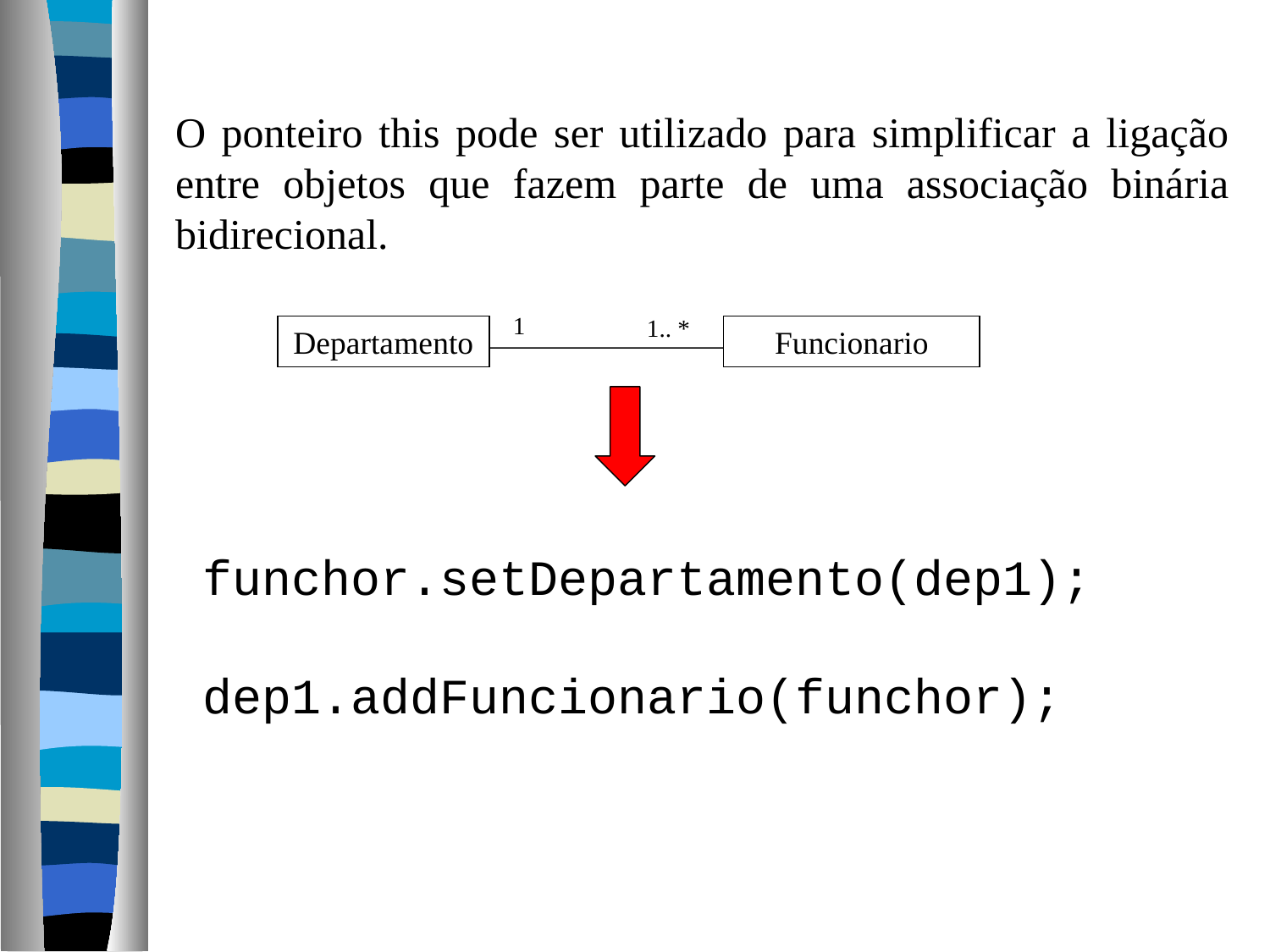

O ponteiro this pode ser utilizado para simplificar a ligação entre objetos que fazem parte de uma associação binária bidirecional.
1
1.. *
Departamento
Funcionario

funchor.setDepartamento(dep1);
dep1.addFuncionario(funchor);